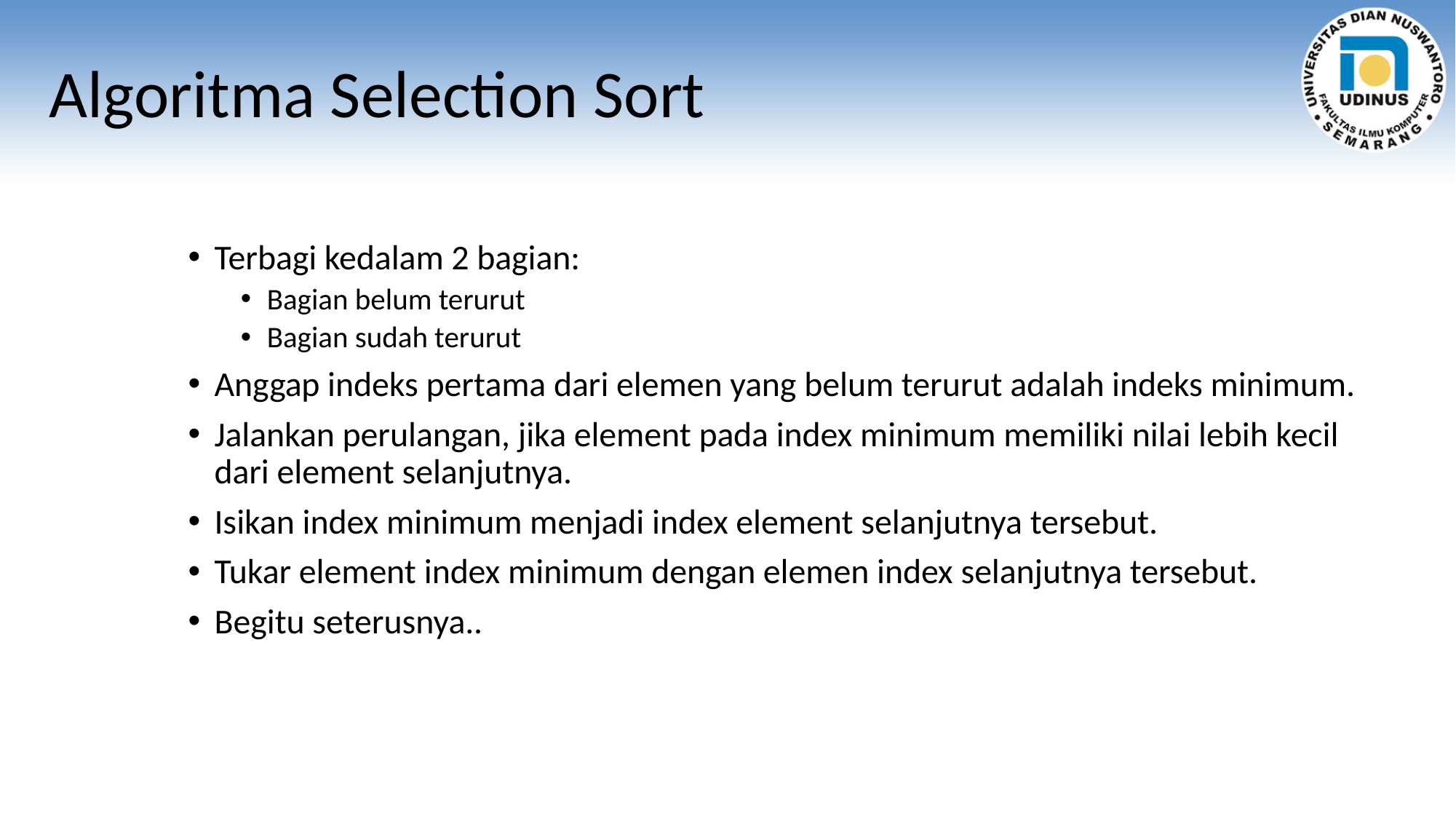

# Algoritma Selection Sort
Terbagi kedalam 2 bagian:
Bagian belum terurut
Bagian sudah terurut
Anggap indeks pertama dari elemen yang belum terurut adalah indeks minimum.
Jalankan perulangan, jika element pada index minimum memiliki nilai lebih kecil dari element selanjutnya.
Isikan index minimum menjadi index element selanjutnya tersebut.
Tukar element index minimum dengan elemen index selanjutnya tersebut.
Begitu seterusnya..